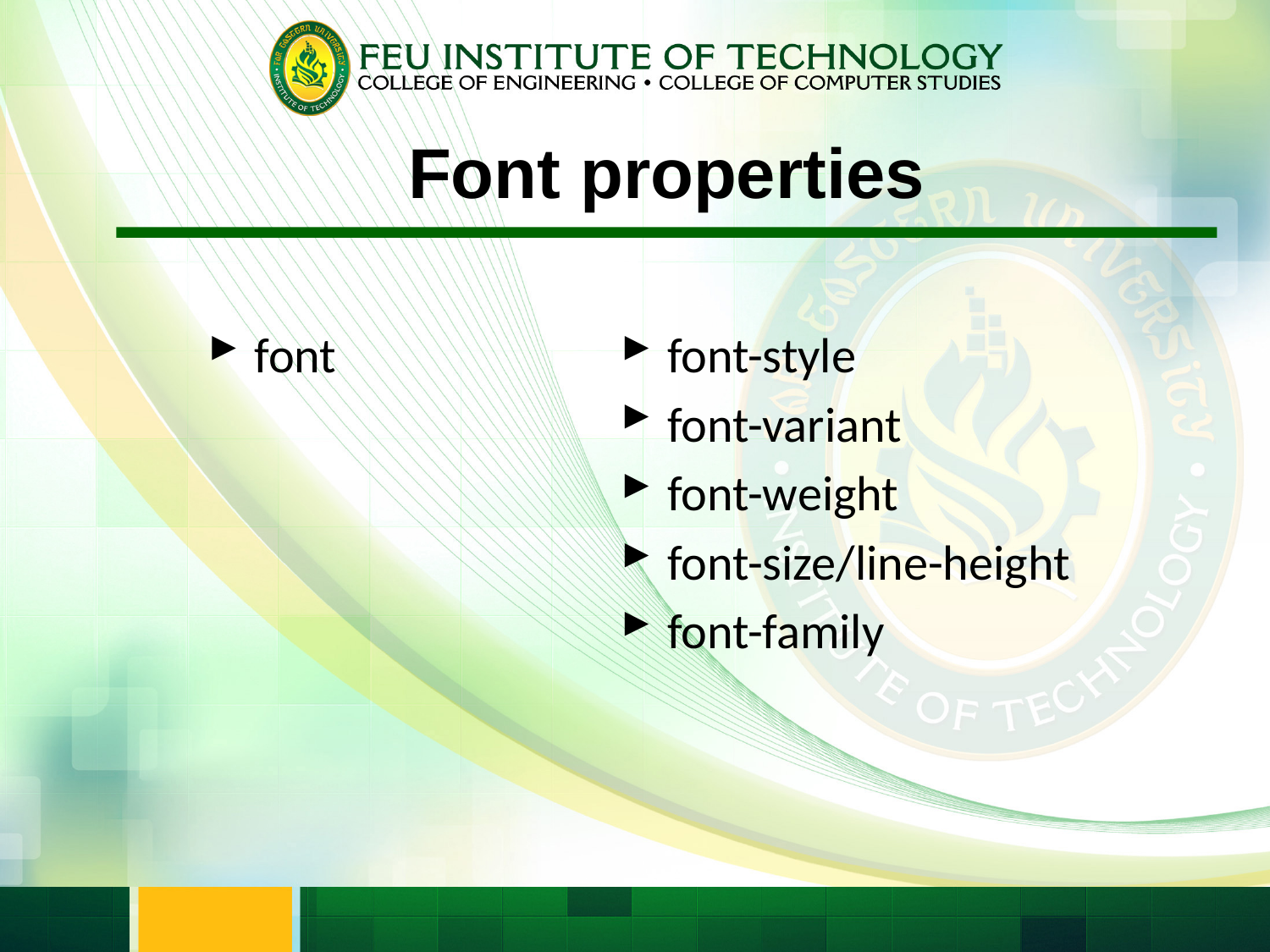

# Font properties

 font
 font-style
 font-variant
 font-weight
 font-size/line-height
 font-family